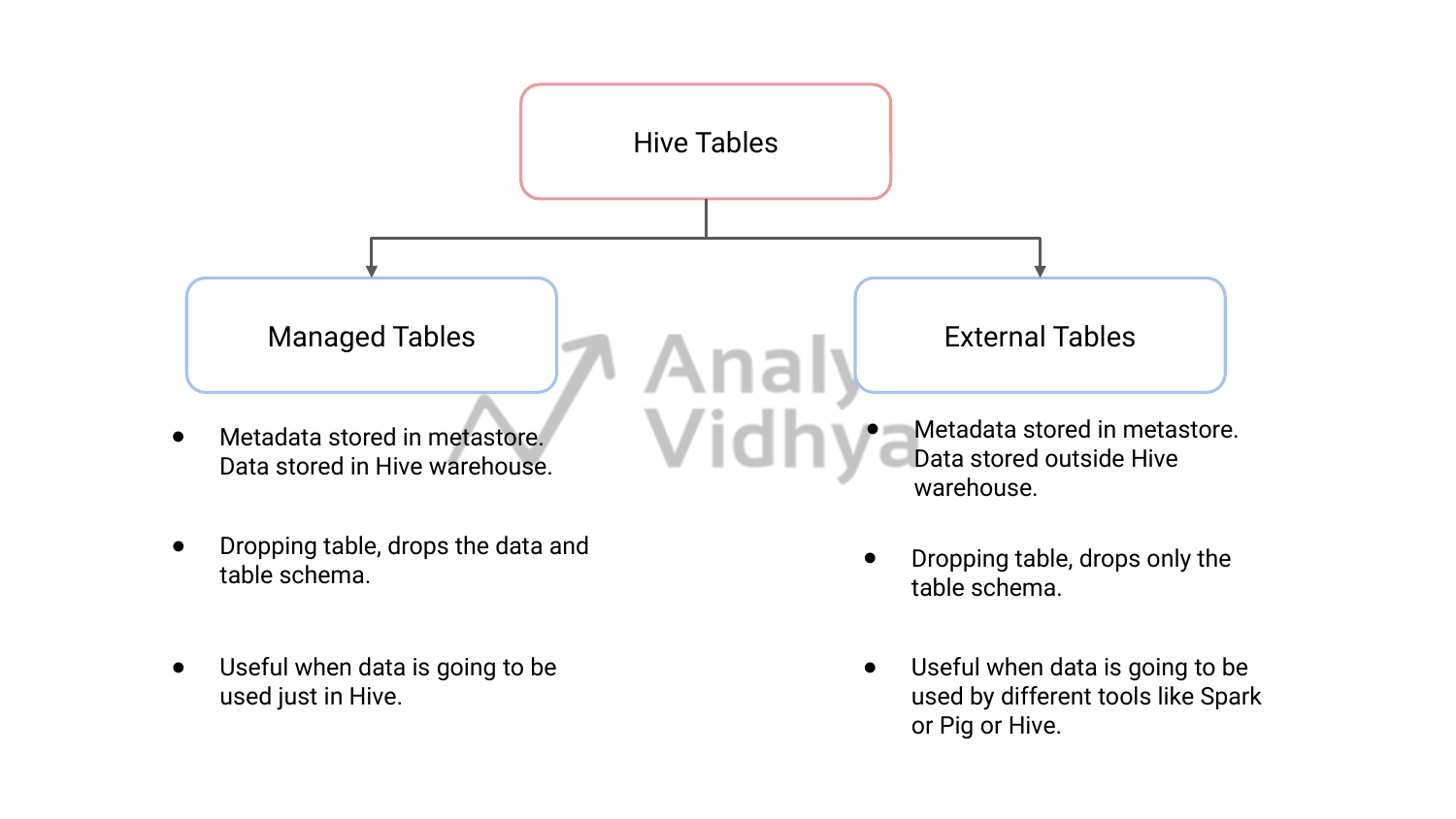

Hive Tables
Managed Tables
External Tables
Metadata stored in metastore. Data stored outside Hive warehouse.
Metadata stored in metastore. Data stored in Hive warehouse.
Dropping table, drops the data and table schema.
Dropping table, drops only the table schema.
Useful when data is going to be used just in Hive.
Useful when data is going to be used by different tools like Spark or Pig or Hive.